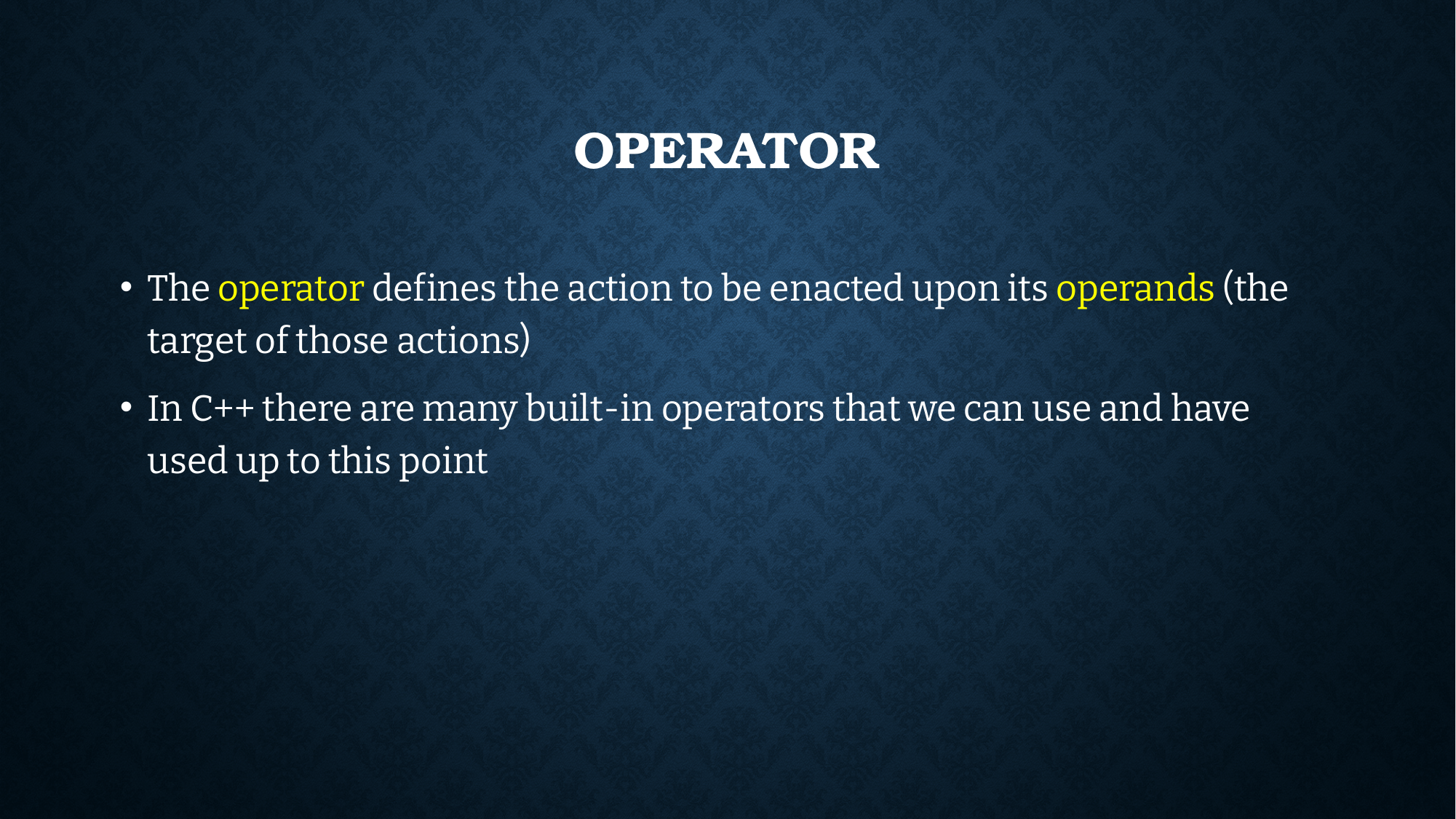

# Operator
The operator defines the action to be enacted upon its operands (the target of those actions)
In C++ there are many built-in operators that we can use and have used up to this point